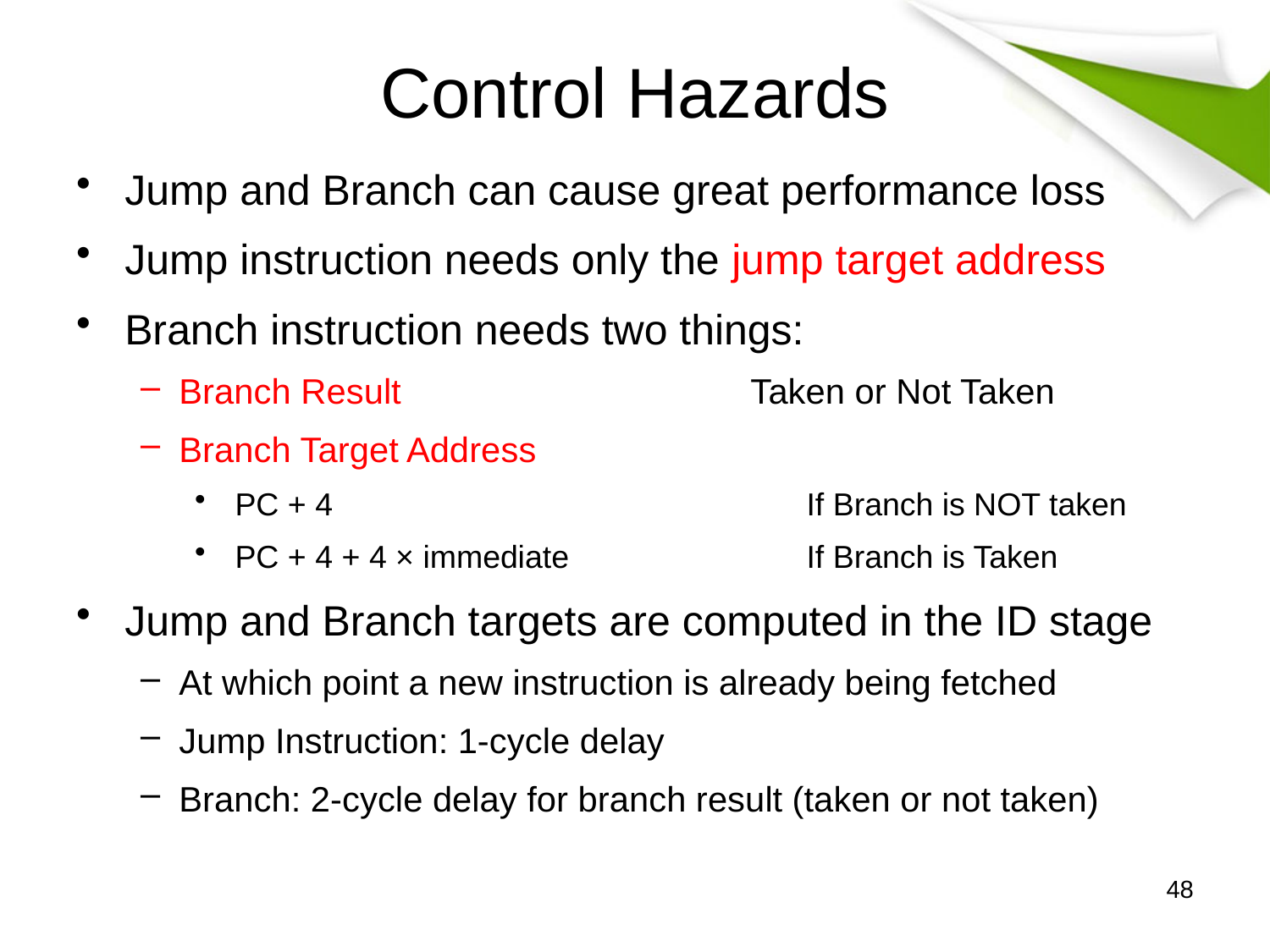

# Control Hazards
Jump and Branch can cause great performance loss
Jump instruction needs only the jump target address
Branch instruction needs two things:
Branch Result	Taken or Not Taken
Branch Target Address
PC + 4	If Branch is NOT taken
PC + 4 + 4 × immediate	If Branch is Taken
Jump and Branch targets are computed in the ID stage
At which point a new instruction is already being fetched
Jump Instruction: 1-cycle delay
Branch: 2-cycle delay for branch result (taken or not taken)
48